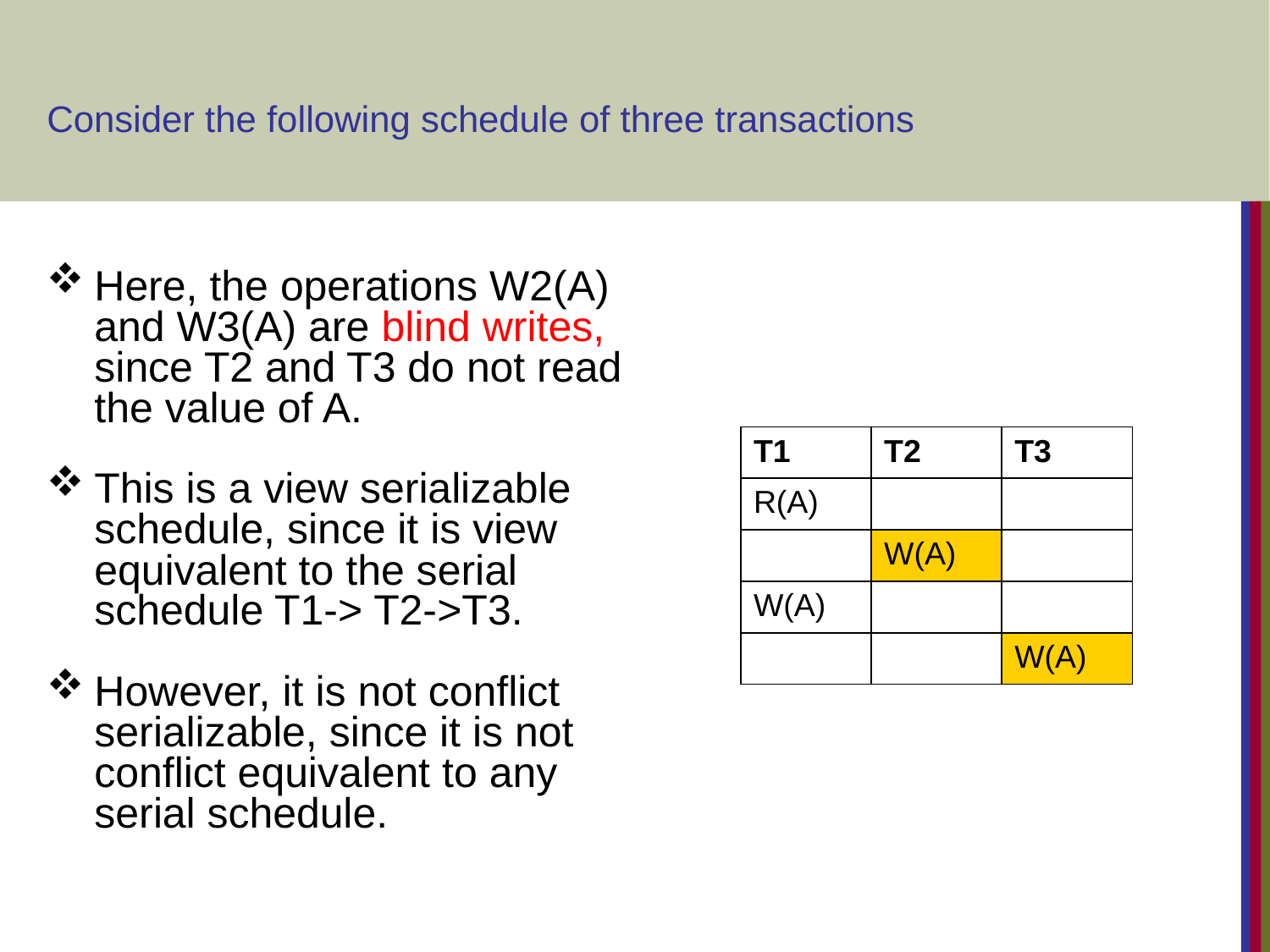

Consider the following schedule of three transactions

Here, the operations W2(A) and W3(A) are blind writes, since T2 and T3 do not read the value of A.

This is a view serializable schedule, since it is view equivalent to the serial schedule T1-> T2->T3.

However, it is not conflict serializable, since it is not conflict equivalent to any serial schedule.
| T1 | T2 | T3 |
| --- | --- | --- |
| R(A) |  |  |
|  | W(A) |  |
| W(A) |  |  |
|  |  | W(A) |